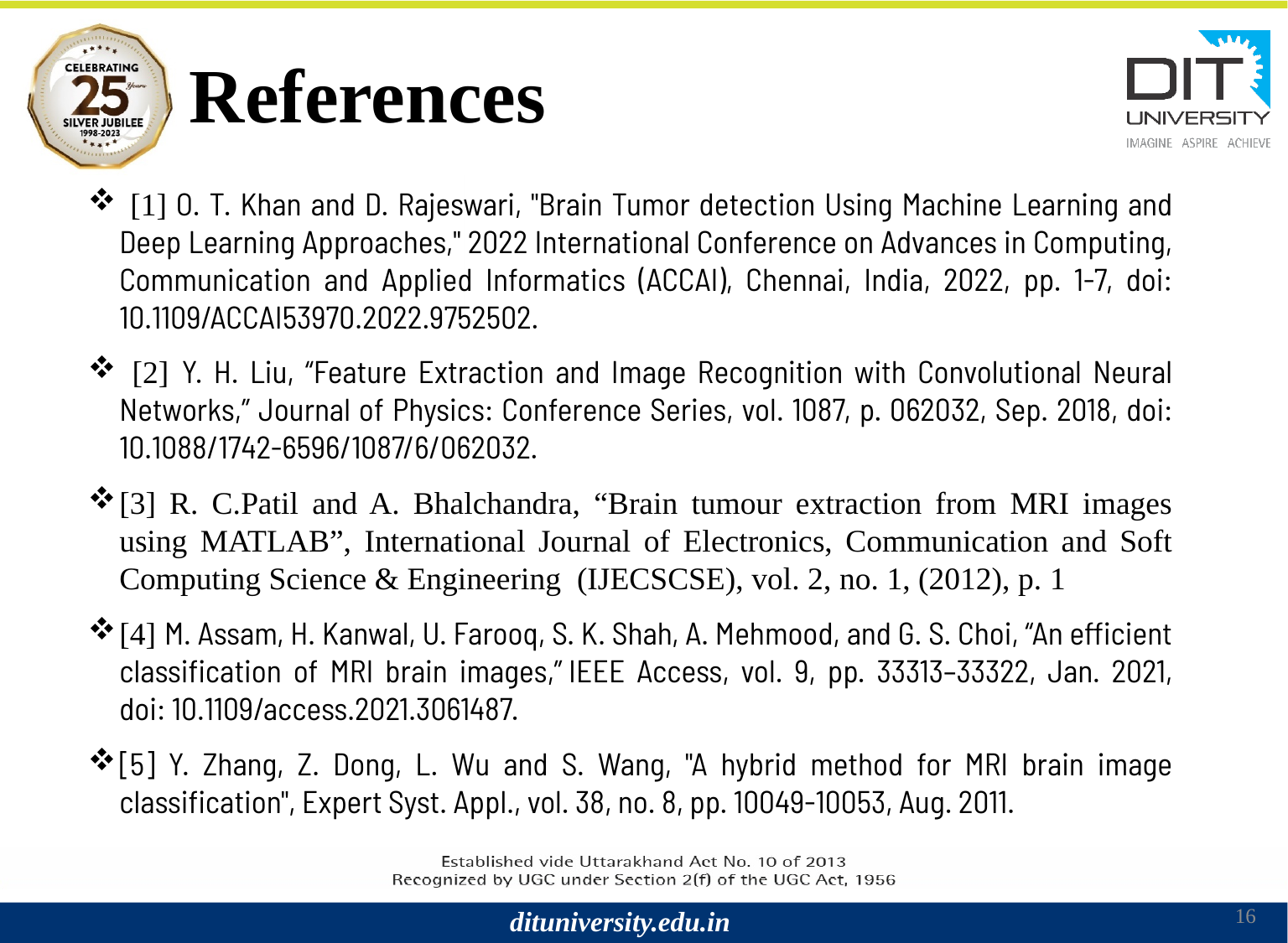

# References
 [1] O. T. Khan and D. Rajeswari, "Brain Tumor detection Using Machine Learning and Deep Learning Approaches," 2022 International Conference on Advances in Computing, Communication and Applied Informatics (ACCAI), Chennai, India, 2022, pp. 1-7, doi: 10.1109/ACCAI53970.2022.9752502.
 [2] Y. H. Liu, “Feature Extraction and Image Recognition with Convolutional Neural Networks,” Journal of Physics: Conference Series, vol. 1087, p. 062032, Sep. 2018, doi: 10.1088/1742-6596/1087/6/062032.
[3] R. C.Patil and A. Bhalchandra, “Brain tumour extraction from MRI images using MATLAB”, International Journal of Electronics, Communication and Soft Computing Science & Engineering  (IJECSCSE), vol. 2, no. 1, (2012), p. 1
[4] M. Assam, H. Kanwal, U. Farooq, S. K. Shah, A. Mehmood, and G. S. Choi, “An efficient classification of MRI brain images,” IEEE Access, vol. 9, pp. 33313–33322, Jan. 2021, doi: 10.1109/access.2021.3061487.
[5] Y. Zhang, Z. Dong, L. Wu and S. Wang, "A hybrid method for MRI brain image classification", Expert Syst. Appl., vol. 38, no. 8, pp. 10049-10053, Aug. 2011.

16